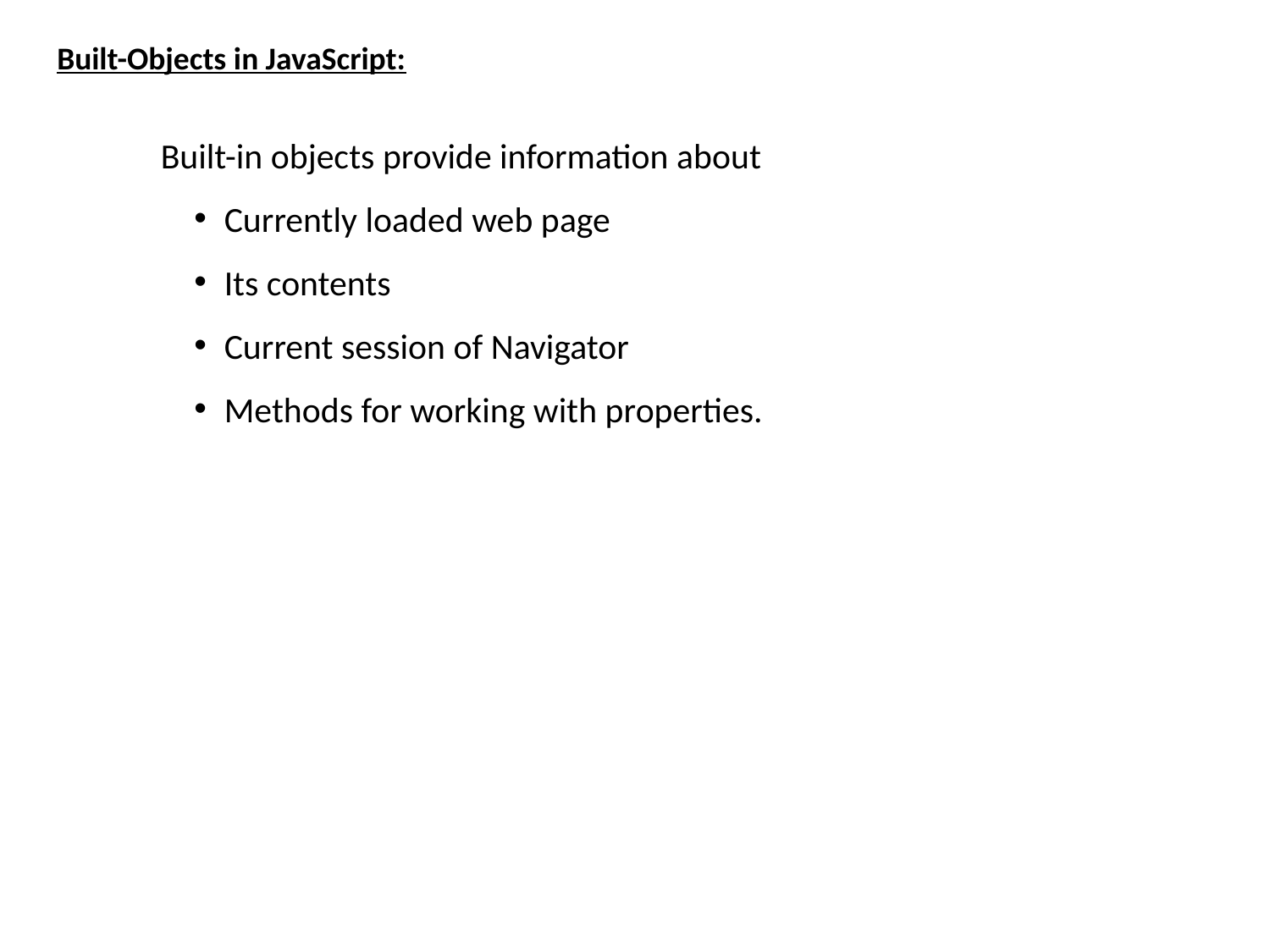

Built-Objects in JavaScript:
Built-in objects provide information about
Currently loaded web page
Its contents
Current session of Navigator
Methods for working with properties.